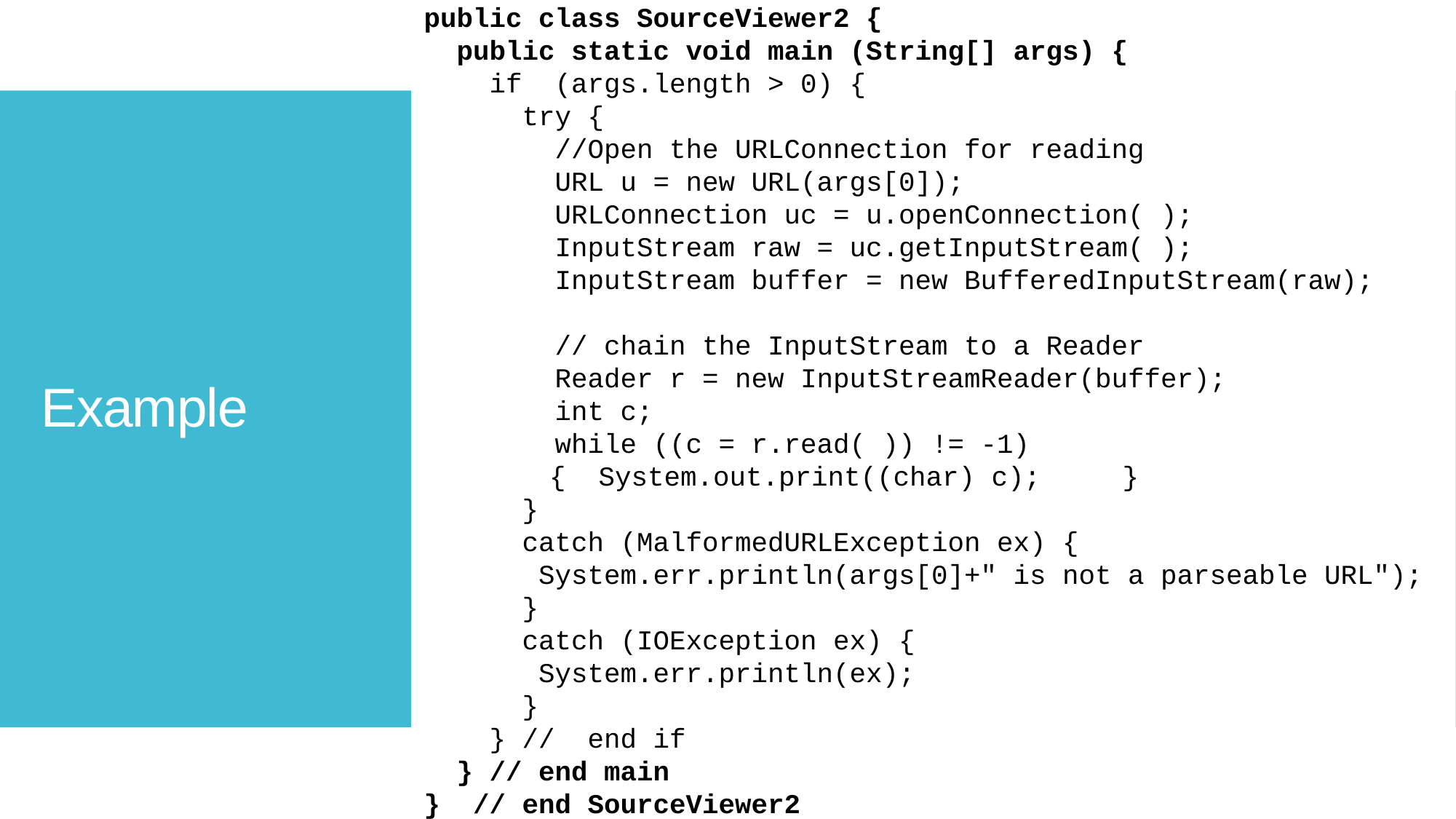

public class SourceViewer2 {
  public static void main (String[] args) {
    if  (args.length > 0) {
      try {
        //Open the URLConnection for reading
        URL u = new URL(args[0]);
        URLConnection uc = u.openConnection( );
        InputStream raw = uc.getInputStream( );
        InputStream buffer = new BufferedInputStream(raw);
        // chain the InputStream to a Reader
        Reader r = new InputStreamReader(buffer);
        int c;
        while ((c = r.read( )) != -1)
	 {  System.out.print((char) c);     }
      }
      catch (MalformedURLException ex) {
       System.err.println(args[0]+" is not a parseable URL");
      }
      catch (IOException ex) {
       System.err.println(ex);
      }
    } //  end if
  } // end main
}  // end SourceViewer2
# Example